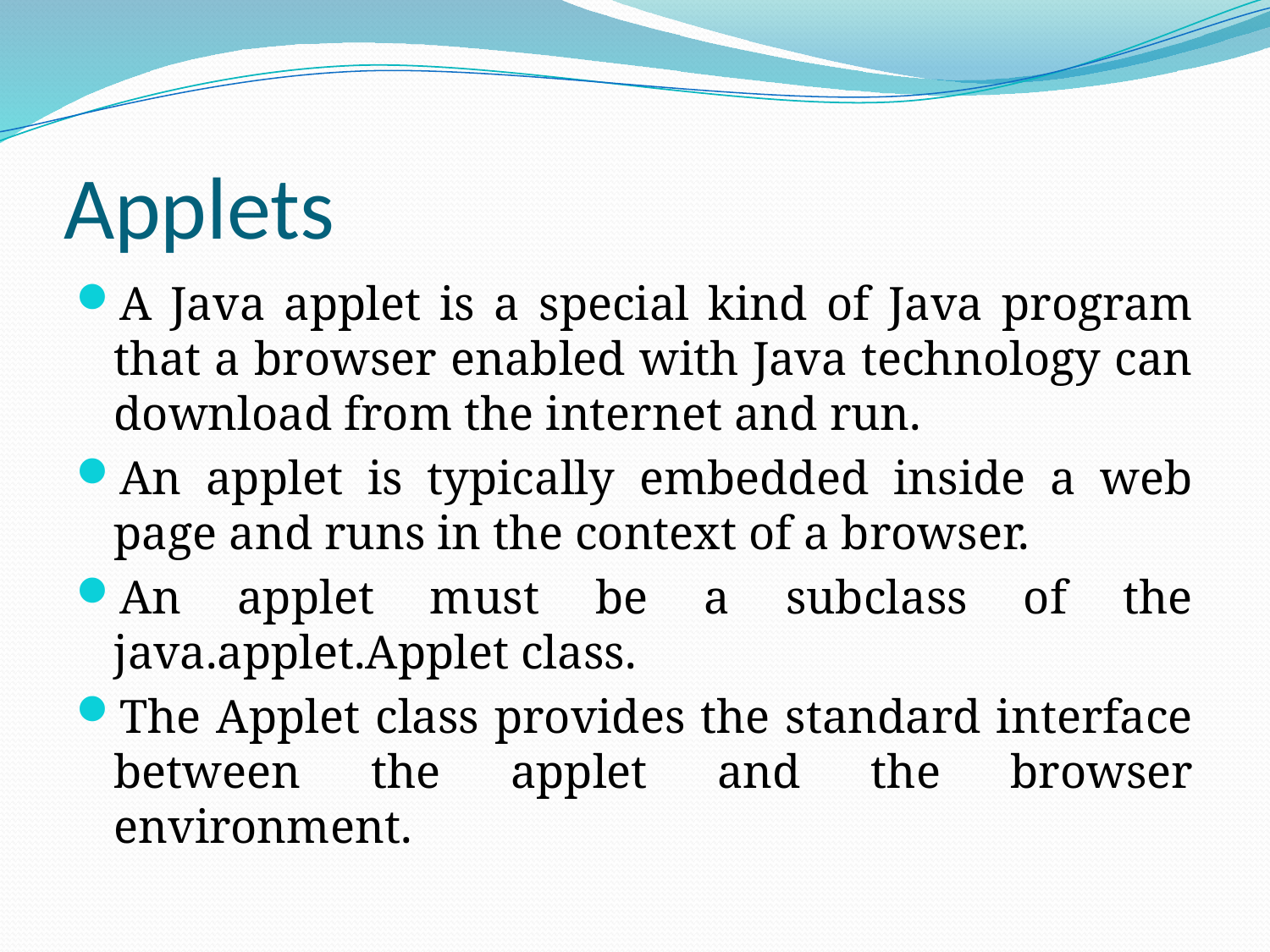

# Applets
A Java applet is a special kind of Java program that a browser enabled with Java technology can download from the internet and run.
An applet is typically embedded inside a web page and runs in the context of a browser.
An applet must be a subclass of the java.applet.Applet class.
The Applet class provides the standard interface between the applet and the browser environment.